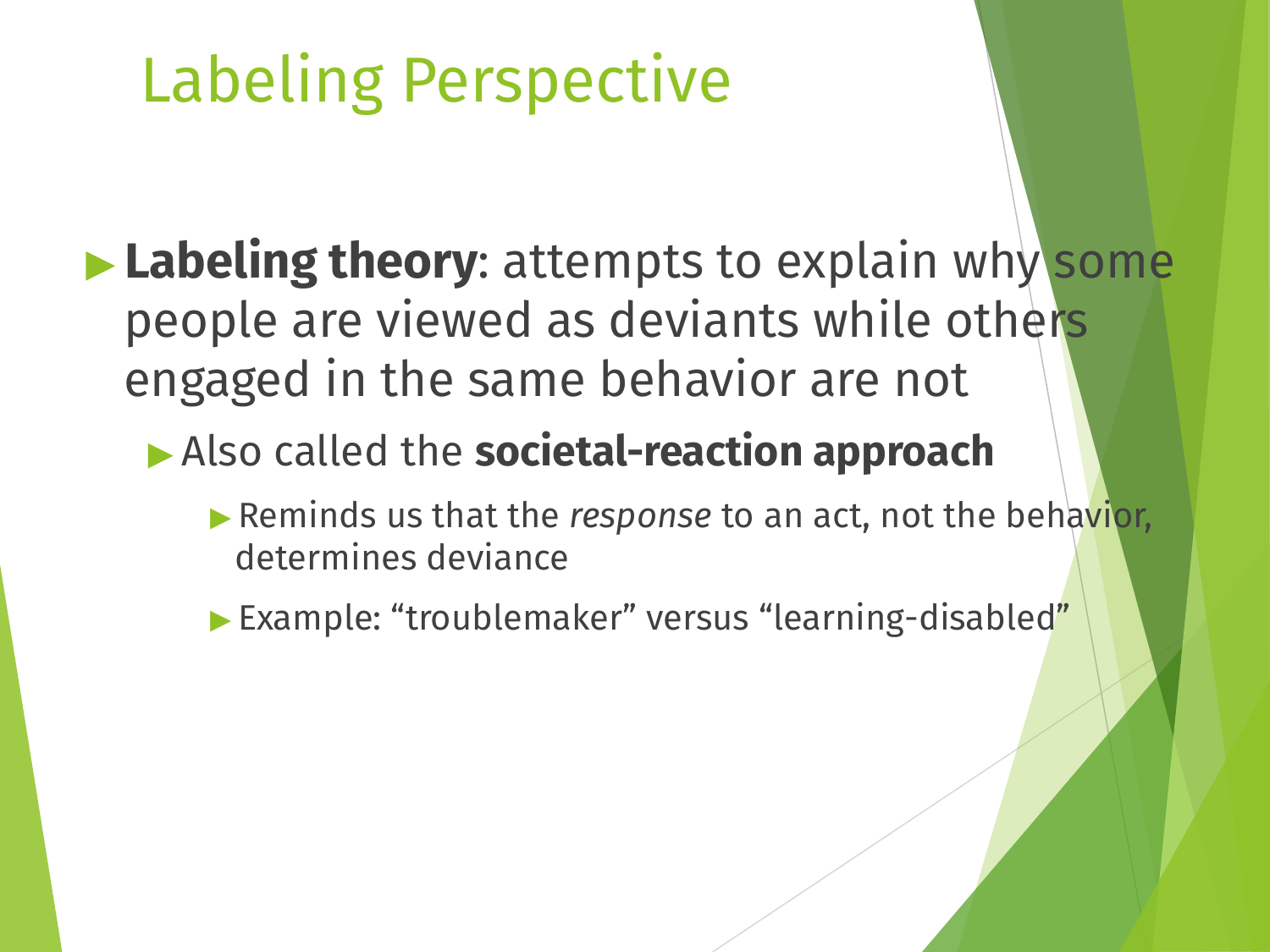

# Labeling Perspective
Labeling theory: attempts to explain why some people are viewed as deviants while others engaged in the same behavior are not
Also called the societal-reaction approach
Reminds us that the response to an act, not the behavior, determines deviance
Example: “troublemaker” versus “learning-disabled”